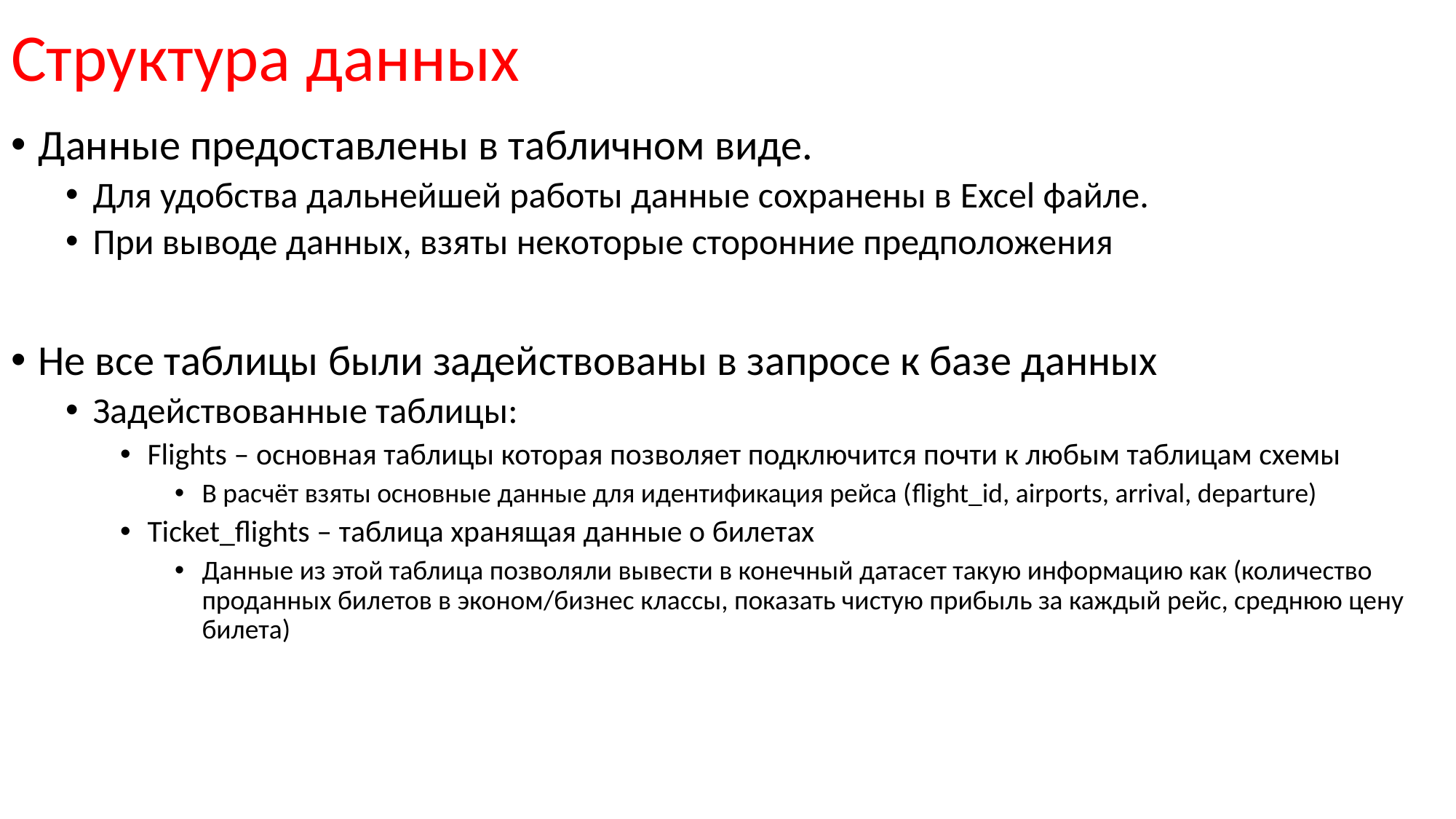

# Структура данных
Данные предоставлены в табличном виде.
Для удобства дальнейшей работы данные сохранены в Excel файле.
При выводе данных, взяты некоторые сторонние предположения

Не все таблицы были задействованы в запросе к базе данных
Задействованные таблицы:
Flights – основная таблицы которая позволяет подключится почти к любым таблицам схемы
В расчёт взяты основные данные для идентификация рейса (flight_id, airports, arrival, departure)
Ticket_flights – таблица хранящая данные о билетах
Данные из этой таблица позволяли вывести в конечный датасет такую информацию как (количество проданных билетов в эконом/бизнес классы, показать чистую прибыль за каждый рейс, среднюю цену билета)